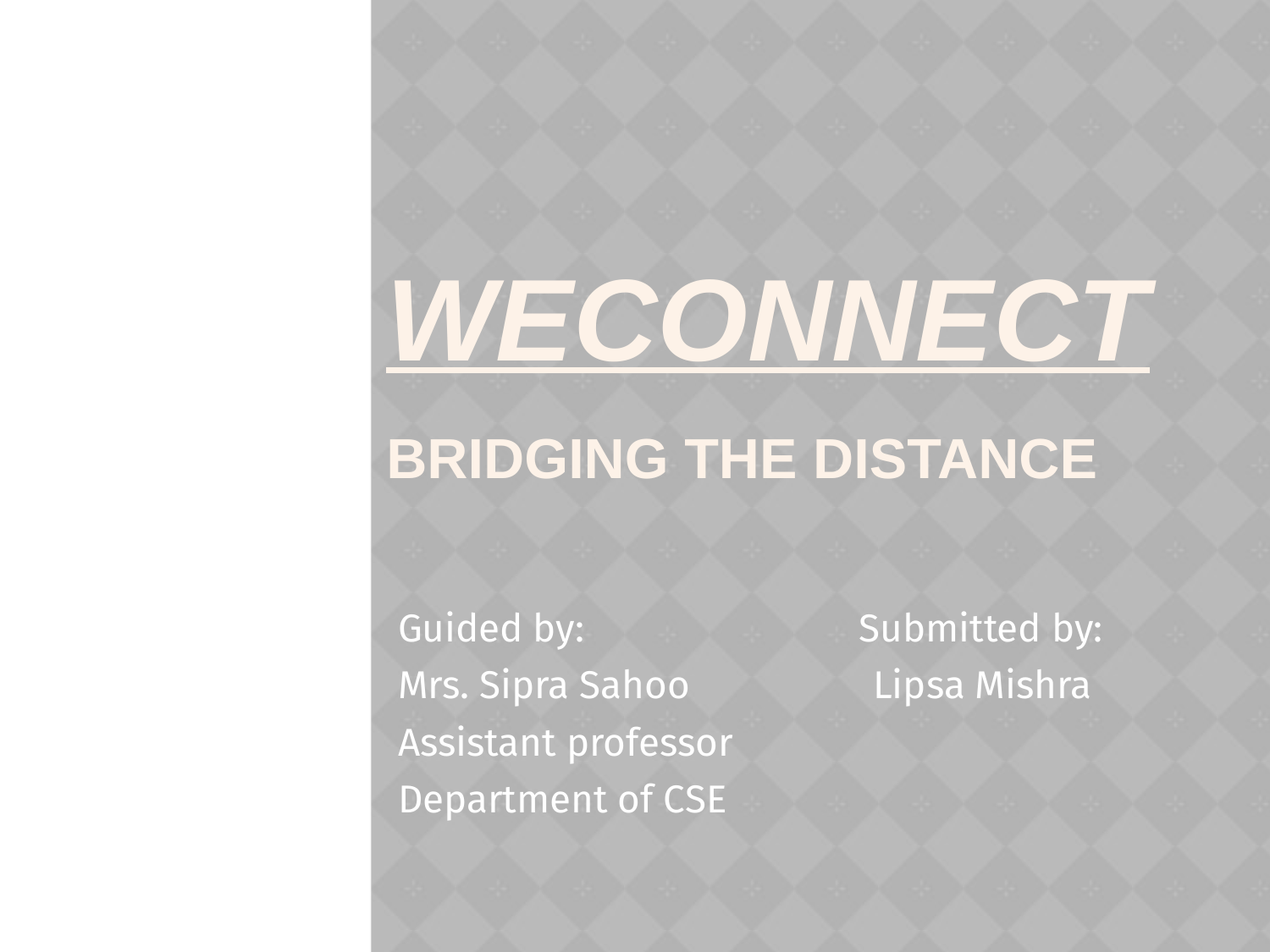

WeConnect
Bridging the distance
Guided by:                           Submitted by:
Mrs. Sipra Sahoo                  Lipsa Mishra
Assistant professor
Department of CSE